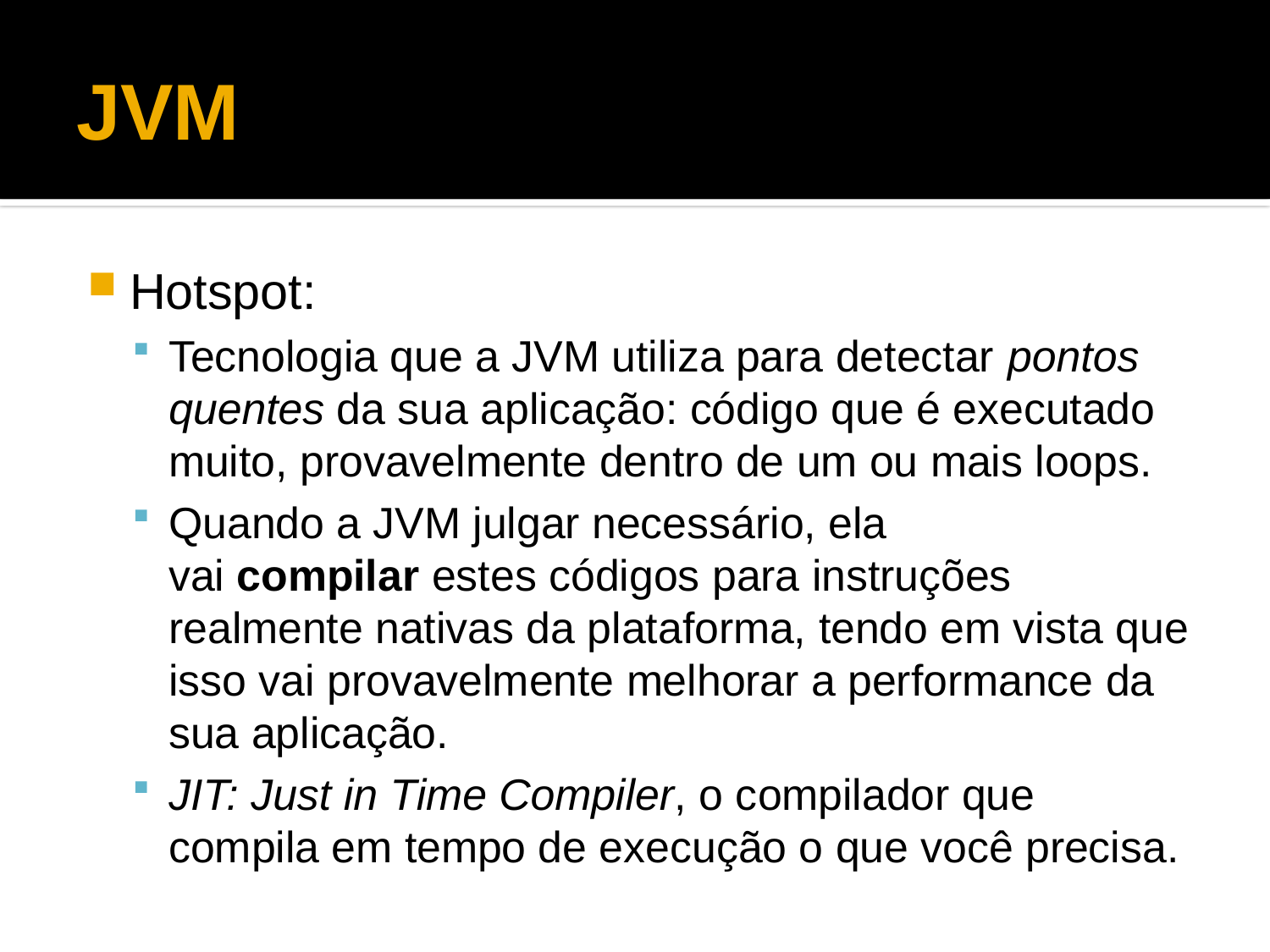

# JVM
Hotspot:
Tecnologia que a JVM utiliza para detectar pontos quentes da sua aplicação: código que é executado muito, provavelmente dentro de um ou mais loops.
Quando a JVM julgar necessário, ela vai compilar estes códigos para instruções realmente nativas da plataforma, tendo em vista que isso vai provavelmente melhorar a performance da sua aplicação.
JIT: Just in Time Compiler, o compilador que compila em tempo de execução o que você precisa.